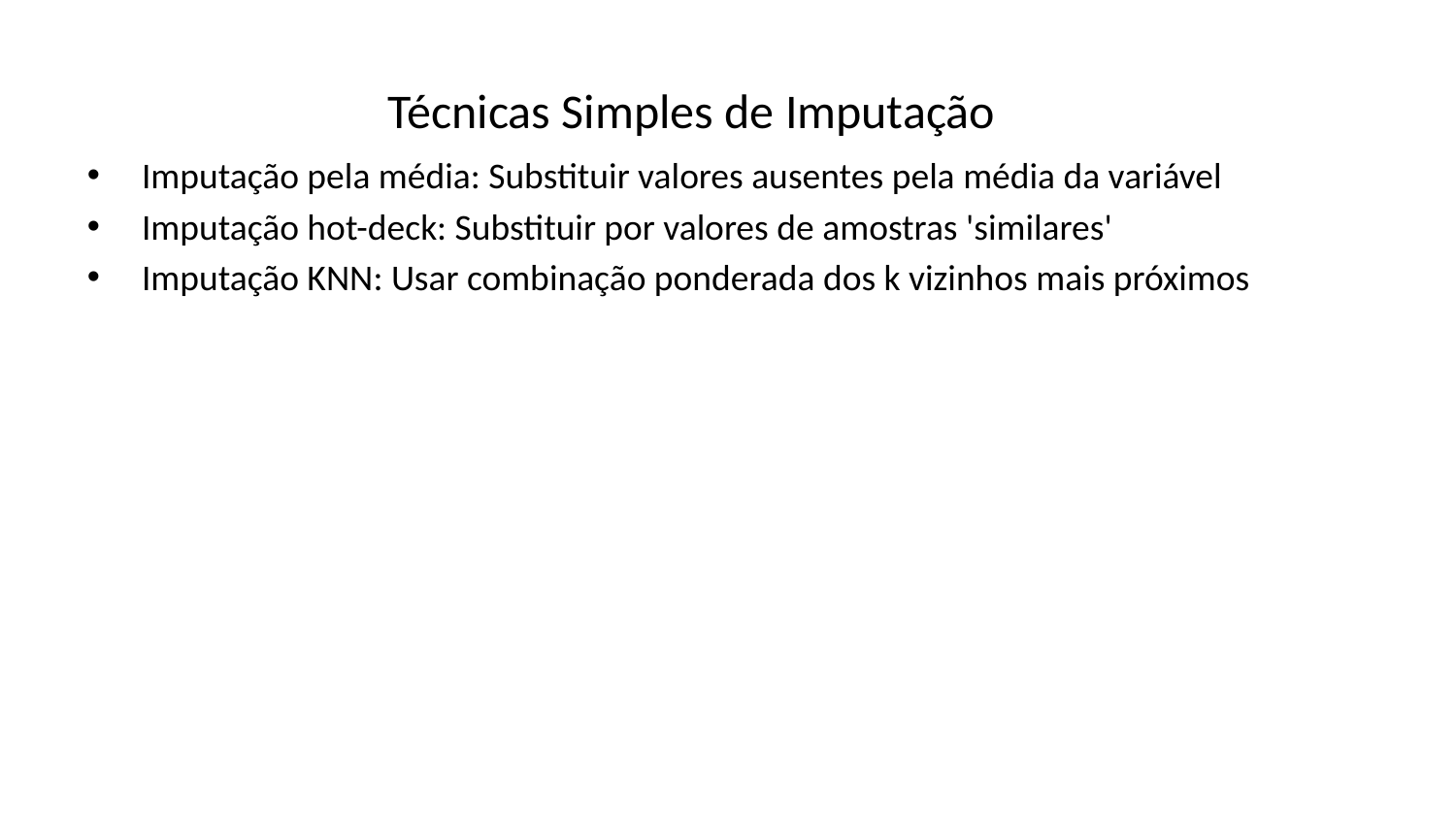

Técnicas Simples de Imputação
Imputação pela média: Substituir valores ausentes pela média da variável
Imputação hot-deck: Substituir por valores de amostras 'similares'
Imputação KNN: Usar combinação ponderada dos k vizinhos mais próximos